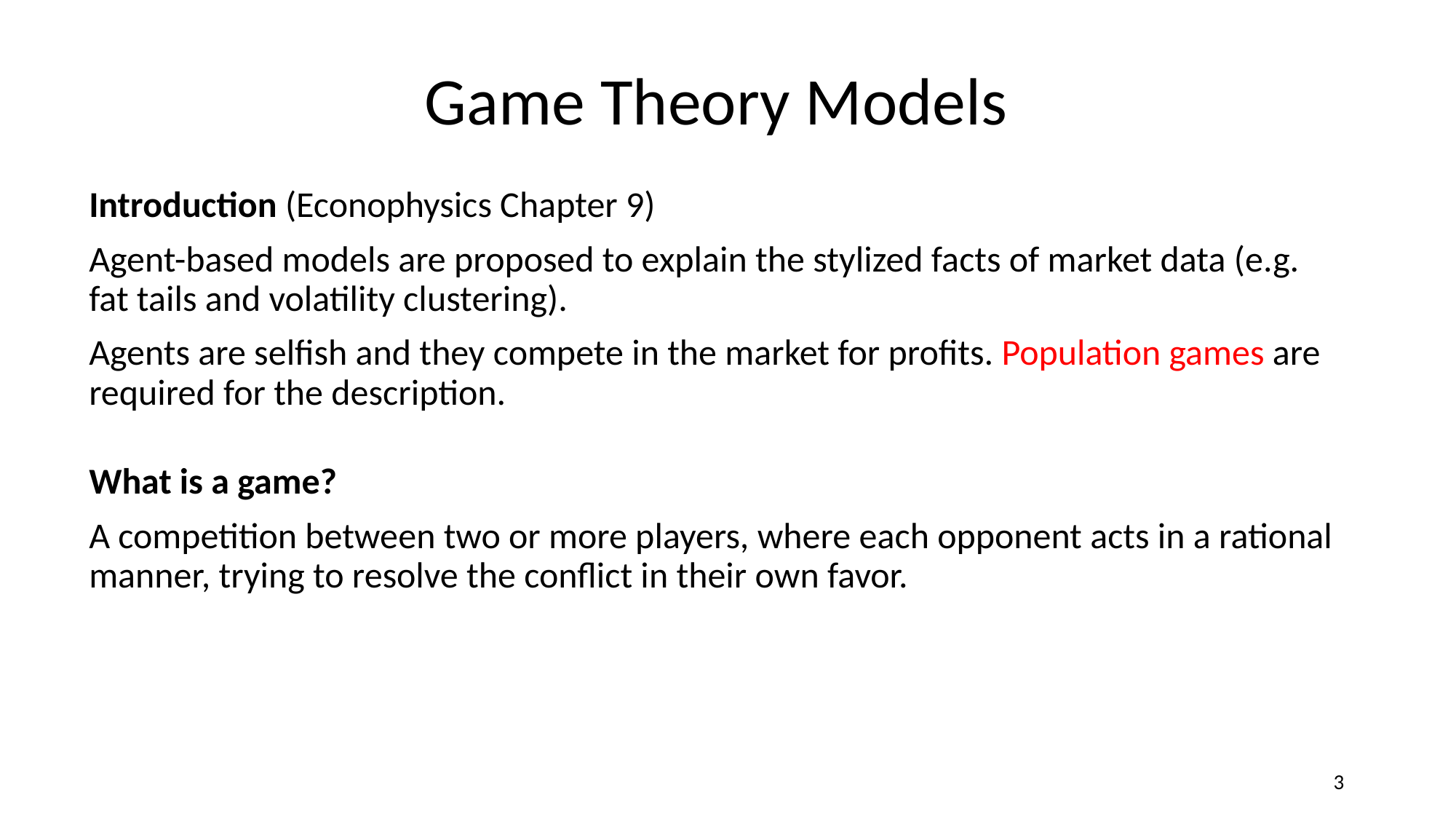

# Game Theory Models
Introduction (Econophysics Chapter 9)
Agent-based models are proposed to explain the stylized facts of market data (e.g. fat tails and volatility clustering).
Agents are selfish and they compete in the market for profits. Population games are required for the description.

What is a game?
A competition between two or more players, where each opponent acts in a rational manner, trying to resolve the conflict in their own favor.

3